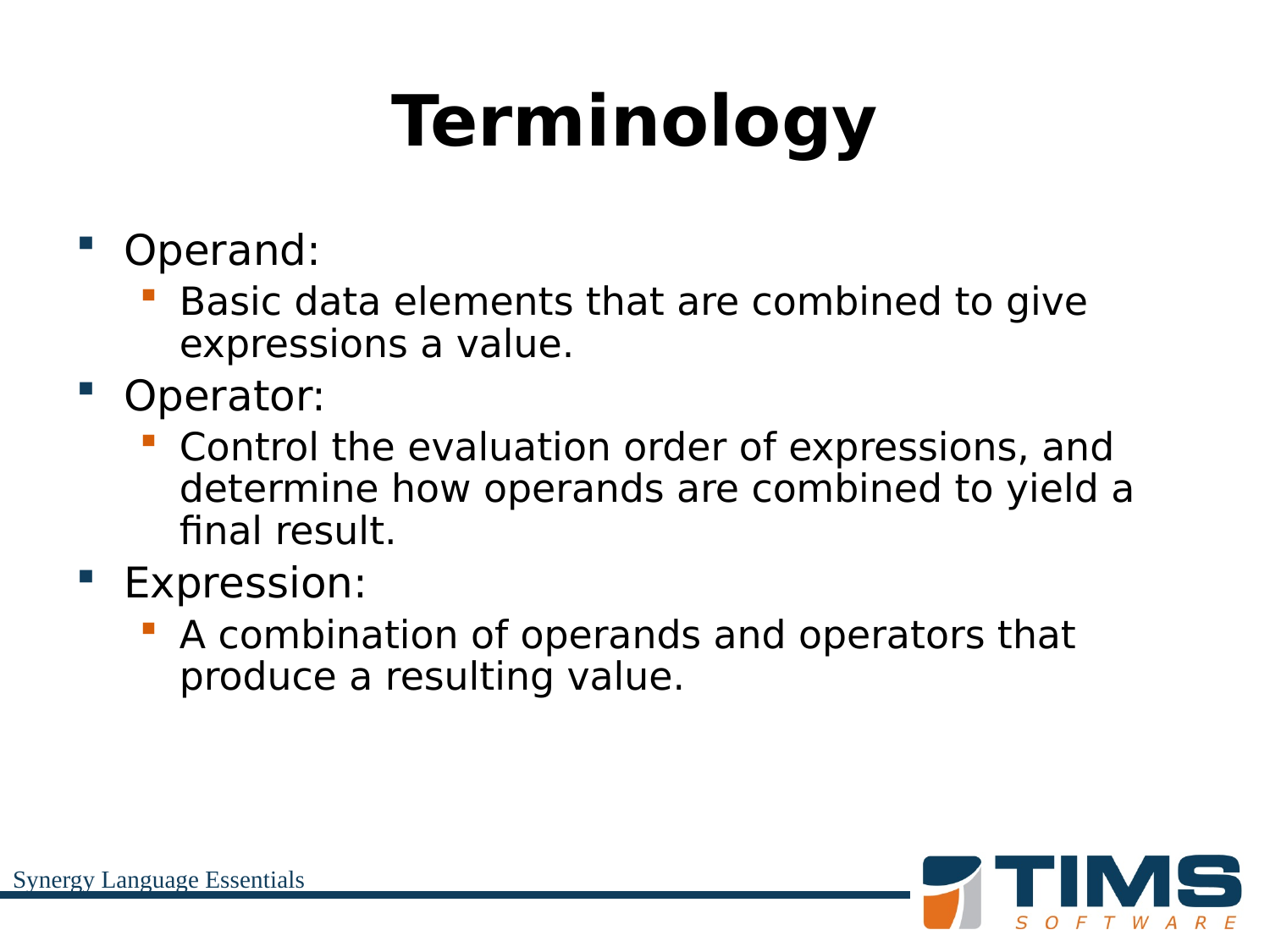

# Terminology
Operand:
Basic data elements that are combined to give expressions a value.
Operator:
Control the evaluation order of expressions, and determine how operands are combined to yield a final result.
Expression:
A combination of operands and operators that produce a resulting value.
Synergy Language Essentials